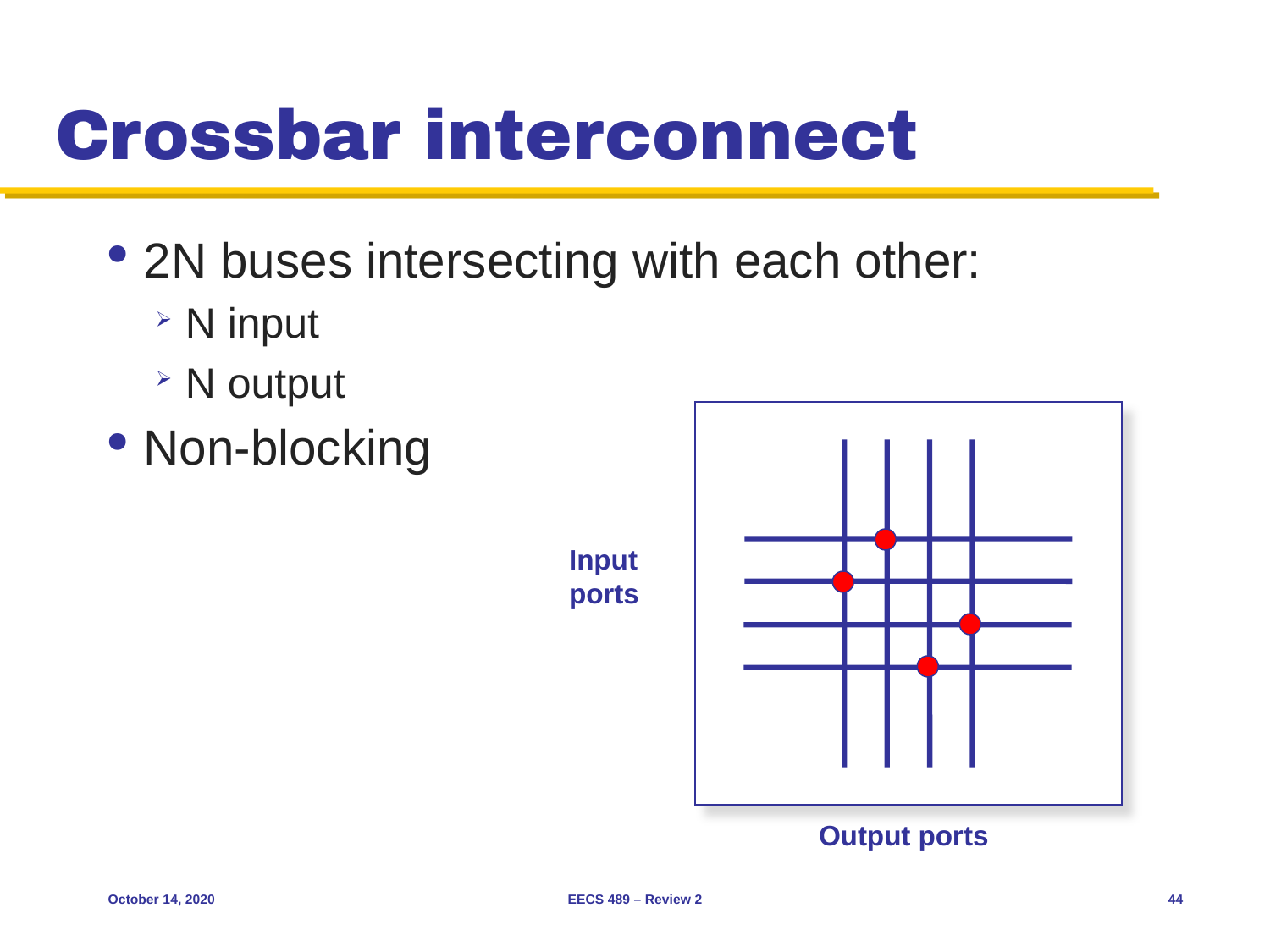

# Crossbar interconnect
2N buses intersecting with each other:
N input
N output
Non-blocking

Input
ports
Output ports
October 14, 2020
EECS 489 – Review 2
44